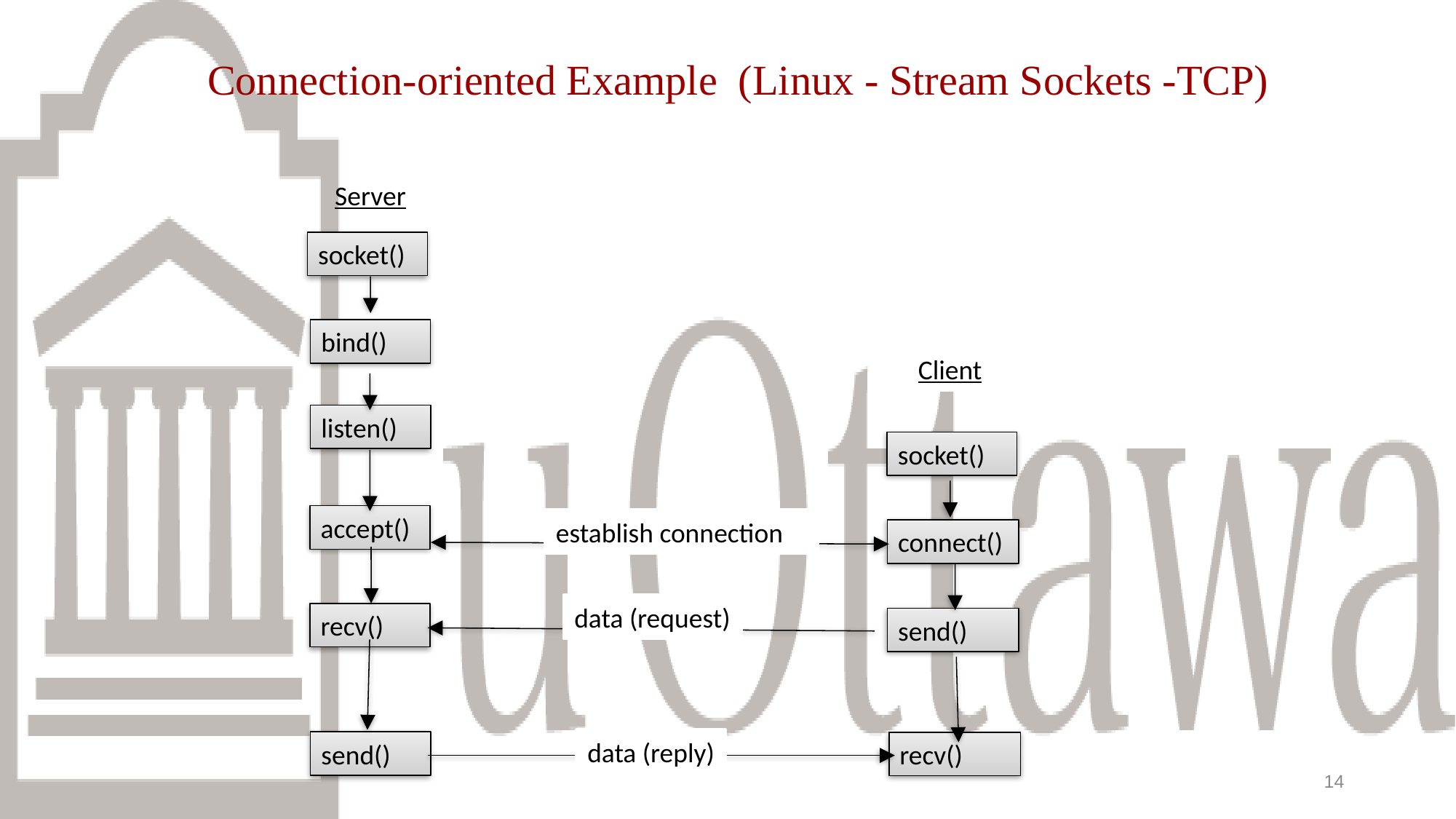

# Connection-oriented Example  (Linux - Stream Sockets -TCP)
Server
socket()

bind()
Client

listen()
socket()

accept()
establish connection
connect()

data (request)
recv()
send()

data (reply)
send()
recv()

14